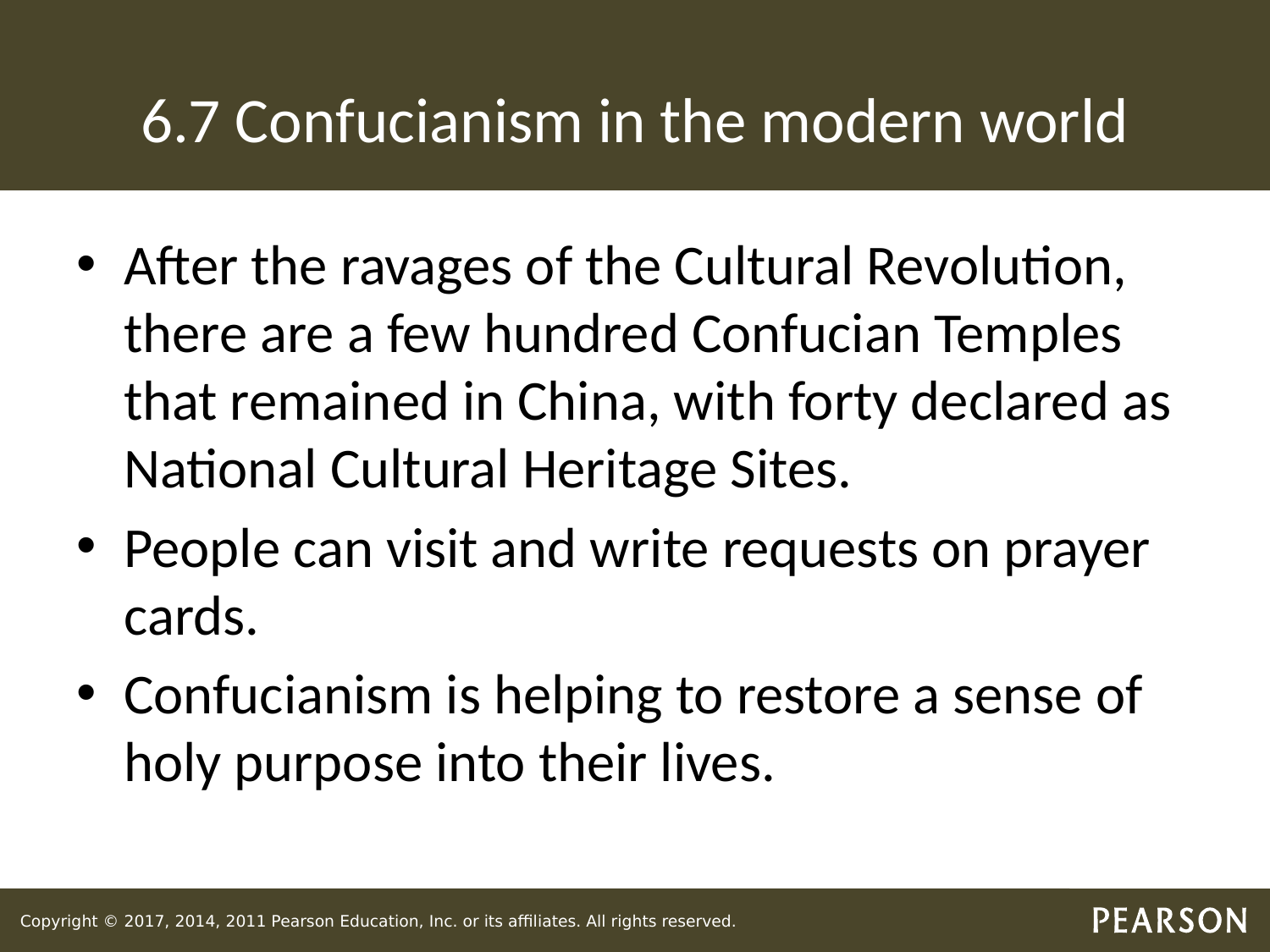

# 6.7 Confucianism in the modern world
After the ravages of the Cultural Revolution, there are a few hundred Confucian Temples that remained in China, with forty declared as National Cultural Heritage Sites.
People can visit and write requests on prayer cards.
Confucianism is helping to restore a sense of holy purpose into their lives.